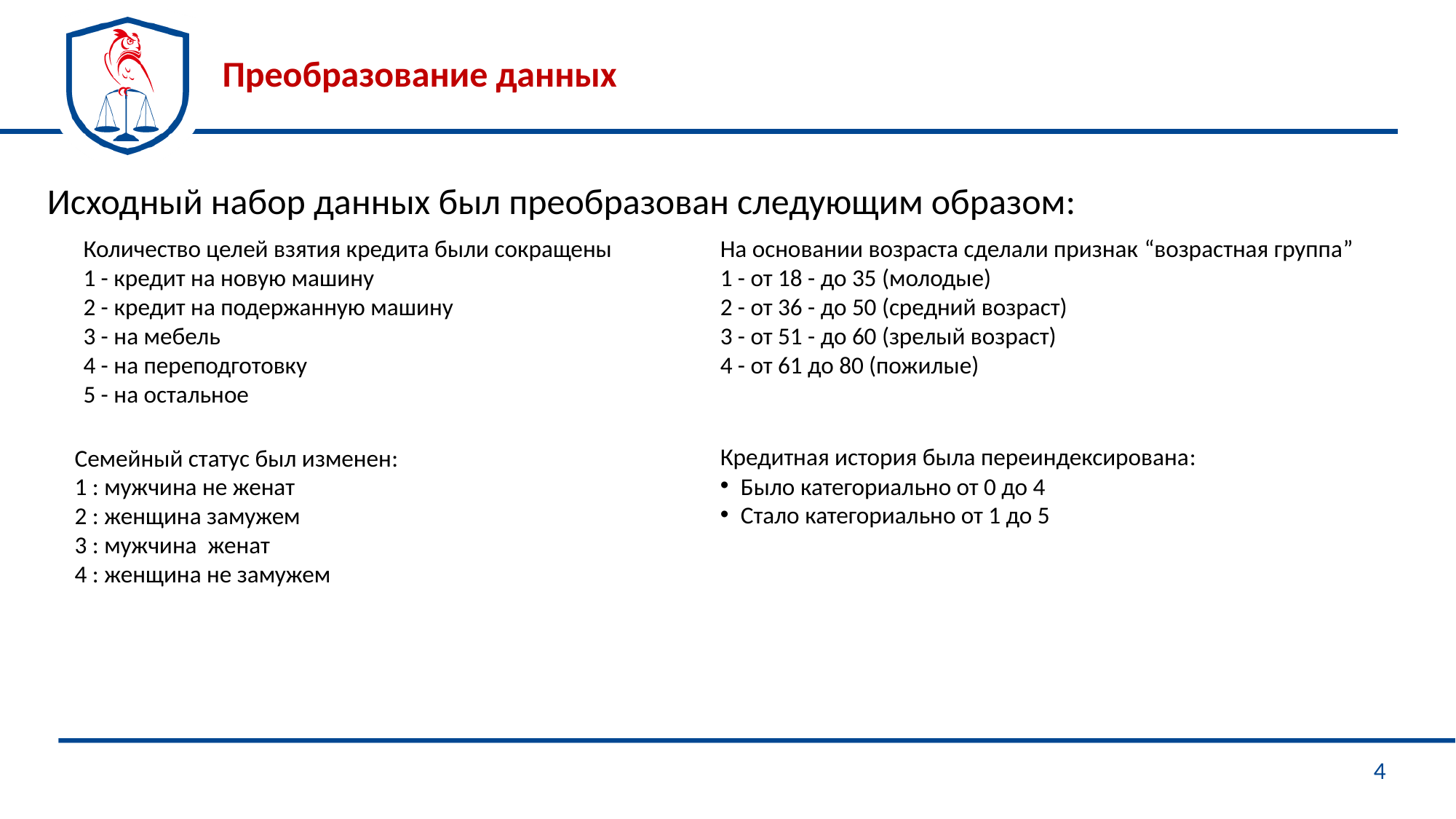

# Преобразование данных
Исходный набор данных был преобразован следующим образом:
Количество целей взятия кредита были сокращены
1 - кредит на новую машину
2 - кредит на подержанную машину
3 - на мебель
4 - на переподготовку
5 - на остальное
На основании возраста сделали признак “возрастная группа”
1 - от 18 - до 35 (молодые)
2 - от 36 - до 50 (средний возраст)
3 - от 51 - до 60 (зрелый возраст)
4 - от 61 до 80 (пожилые)
Кредитная история была переиндексирована:
Было категориально от 0 до 4
Стало категориально от 1 до 5
Семейный статус был изменен:
1 : мужчина не женат
2 : женщина замужем
3 : мужчина  женат
4 : женщина не замужем
4